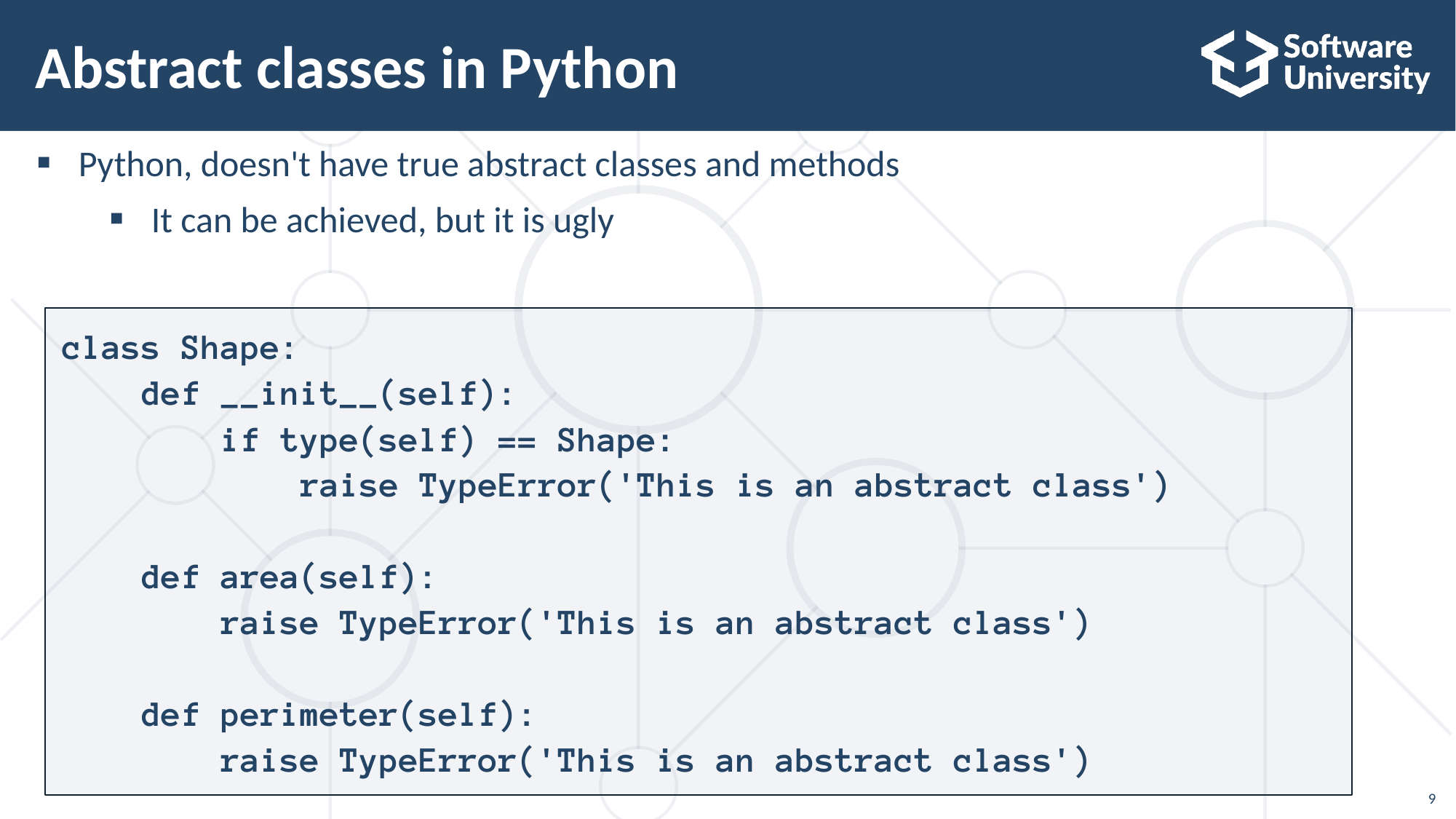

Abstract classes in Python
Python, doesn't have true abstract classes and methods
It can be achieved, but it is ugly

class Shape:
    def __init__(self):
        if type(self) == Shape:
            raise TypeError('This is an abstract class')

    def area(self):
        raise TypeError('This is an abstract class')

    def perimeter(self):
        raise TypeError('This is an abstract class')
9